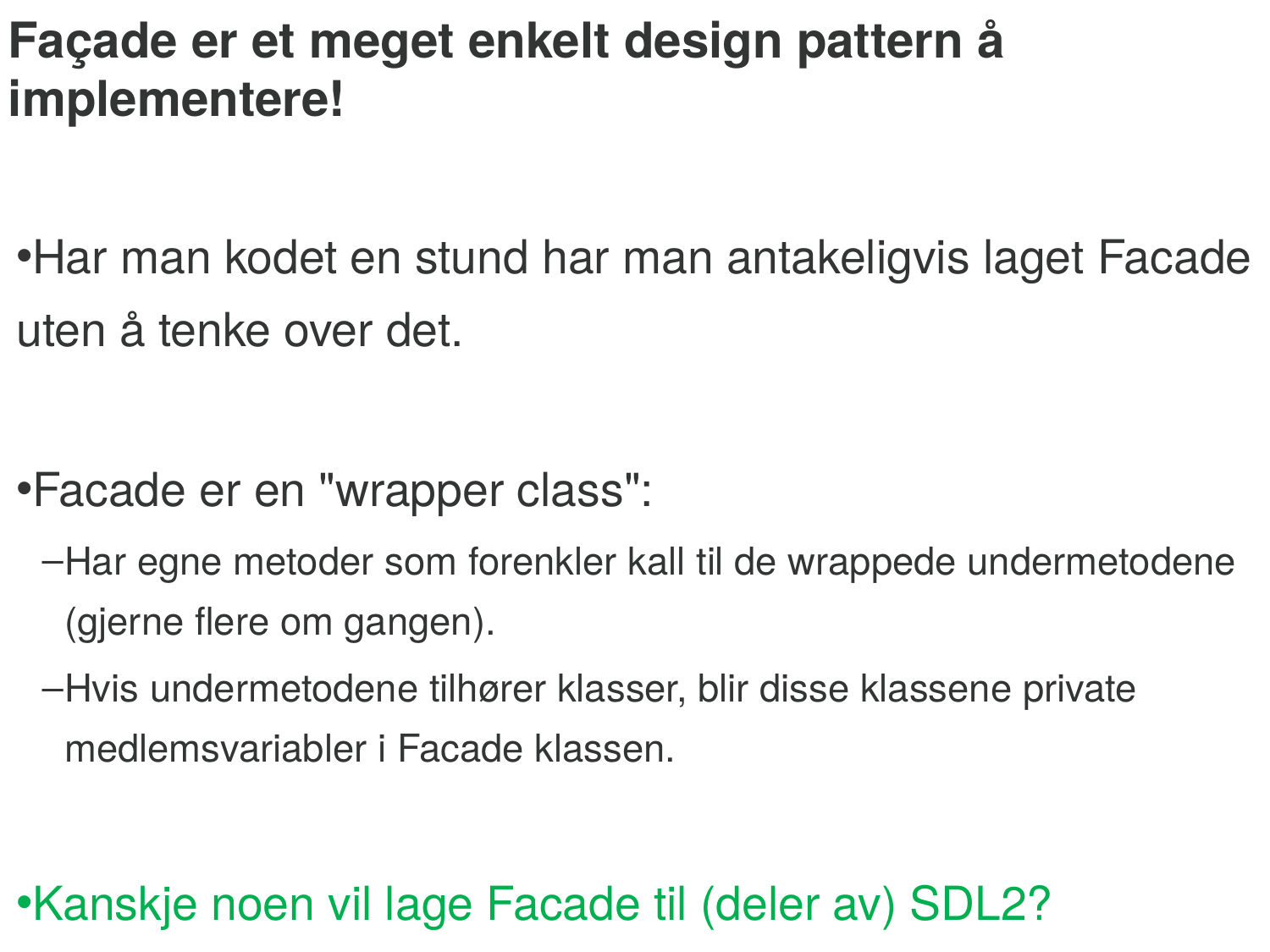

# Façade er et meget enkelt design pattern å implementere!

Har man kodet en stund har man antakeligvis laget Facade uten å tenke over det.

Facade er en "wrapper class":
Har egne metoder som forenkler kall til de wrappede undermetodene (gjerne flere om gangen).
Hvis undermetodene tilhører klasser, blir disse klassene private medlemsvariabler i Facade klassen.

Kanskje noen vil lage Facade til (deler av) SDL2?